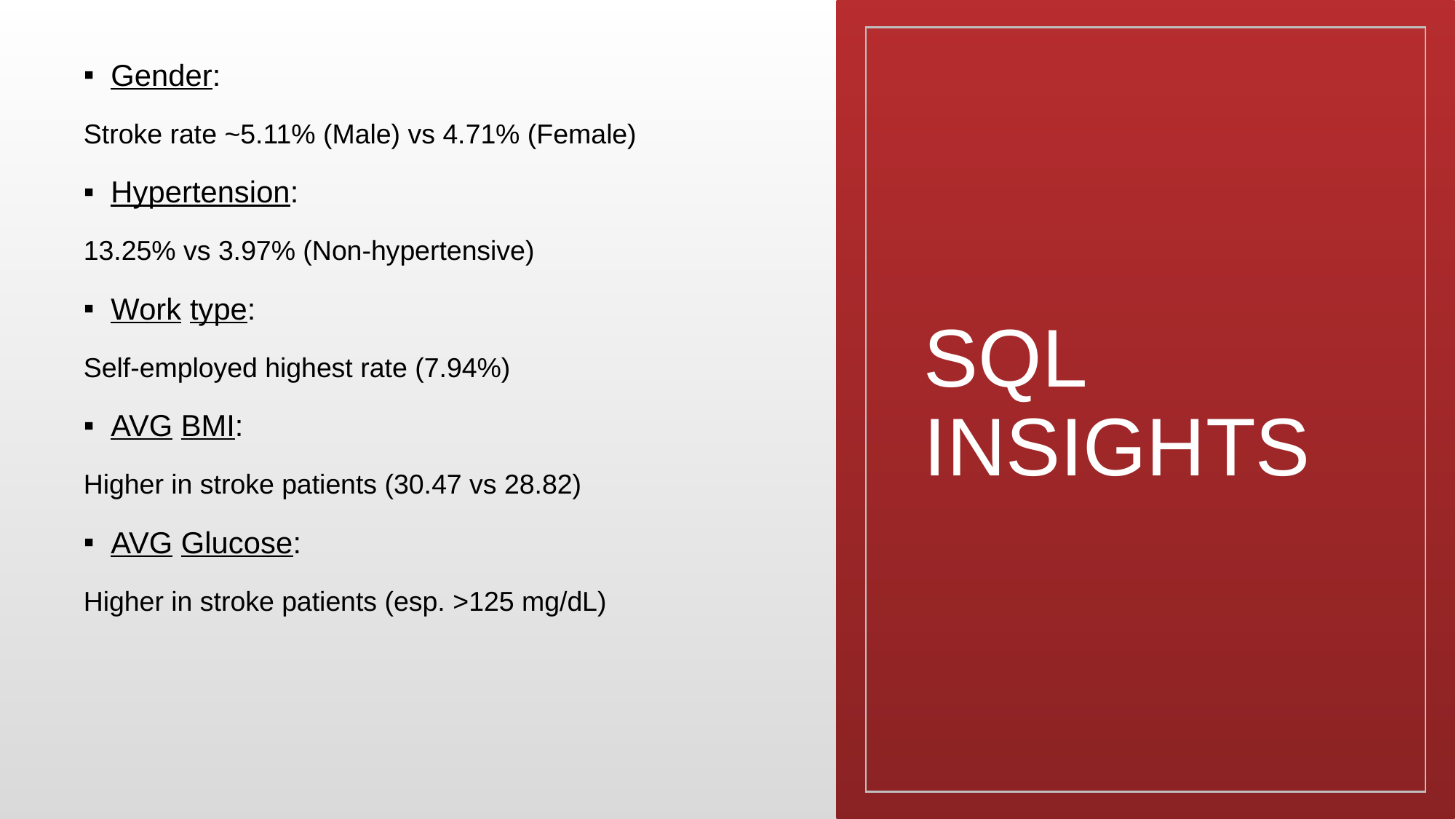

Gender:
Stroke rate ~5.11% (Male) vs 4.71% (Female)
Hypertension:
13.25% vs 3.97% (Non-hypertensive)
Work type:
Self-employed highest rate (7.94%)
AVG BMI:
Higher in stroke patients (30.47 vs 28.82)
AVG Glucose:
Higher in stroke patients (esp. >125 mg/dL)

# SQL INSIGHTS